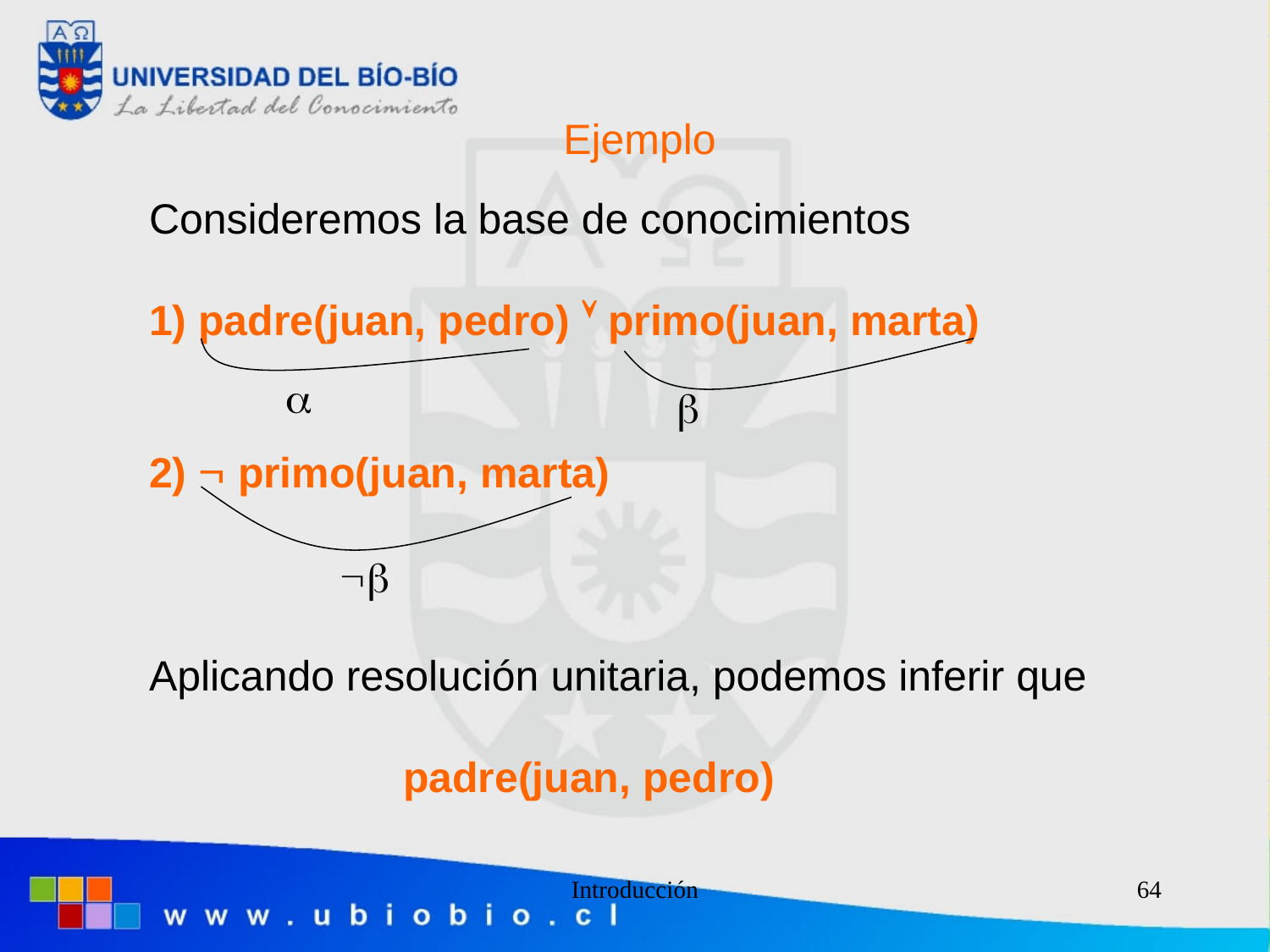

Ejemplo
Consideremos la base de conocimientos

1) padre(juan, pedro) ∨ primo(juan, marta)

2) ¬ primo(juan, marta)

Aplicando resolución unitaria, podemos inferir que

		padre(juan, pedro)

α
β

¬β
Introducción
64